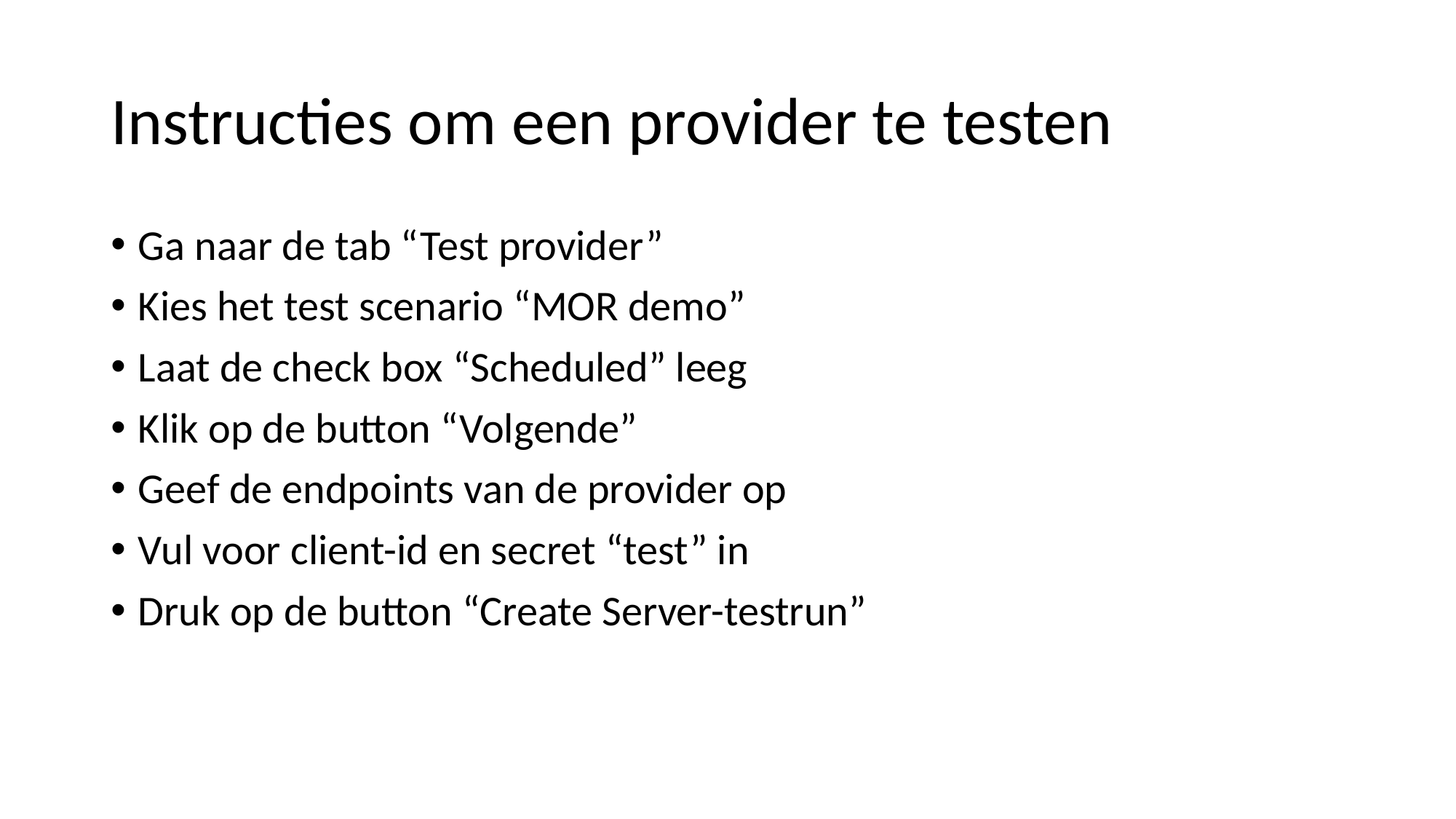

# Instructies om een provider te testen
Ga naar de tab “Test provider”
Kies het test scenario “MOR demo”
Laat de check box “Scheduled” leeg
Klik op de button “Volgende”
Geef de endpoints van de provider op
Vul voor client-id en secret “test” in
Druk op de button “Create Server-testrun”